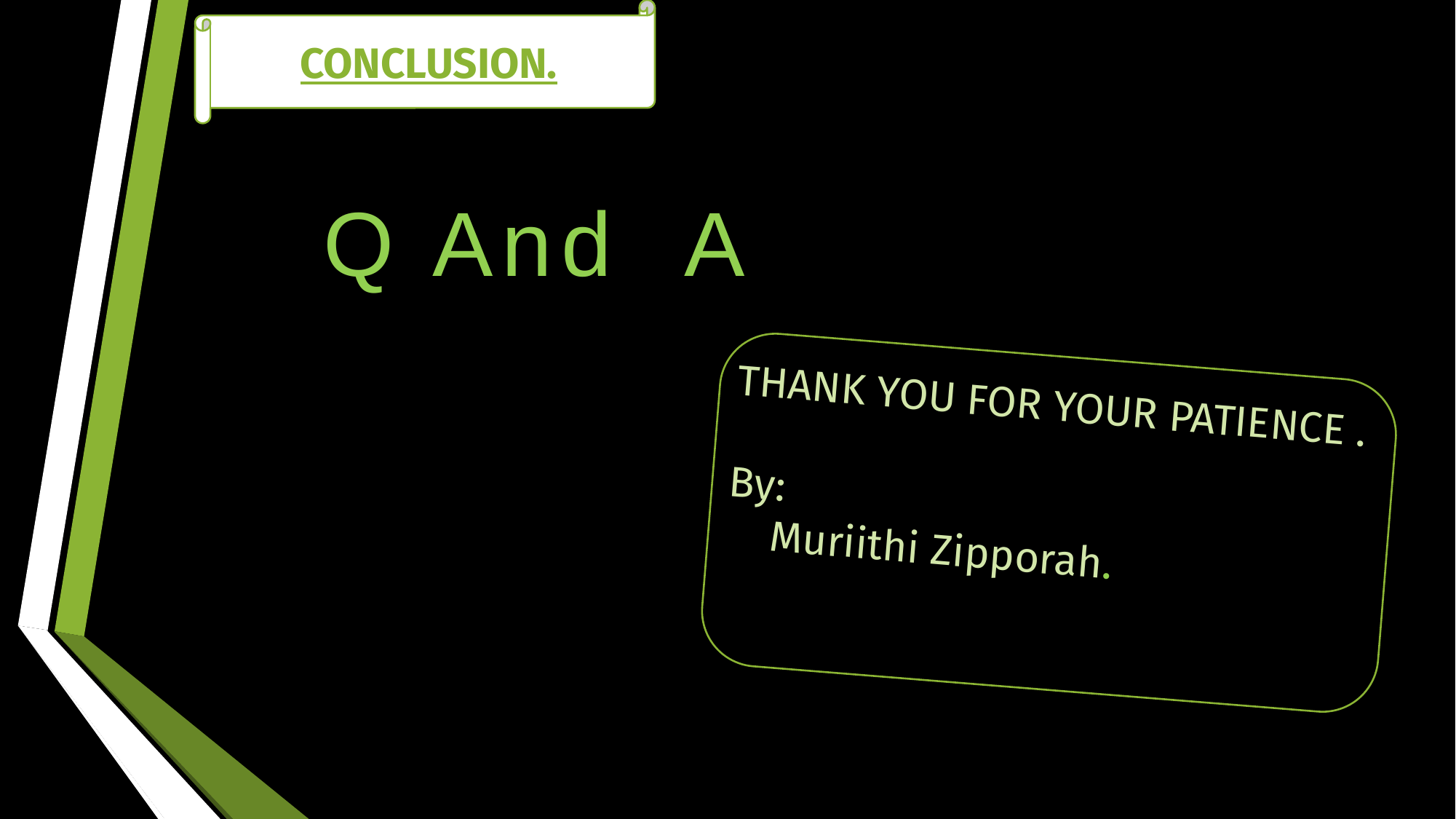

CONCLUSION.
      Q And  A

THANK YOU FOR YOUR PATIENCE .

By:
    Muriithi Zipporah.